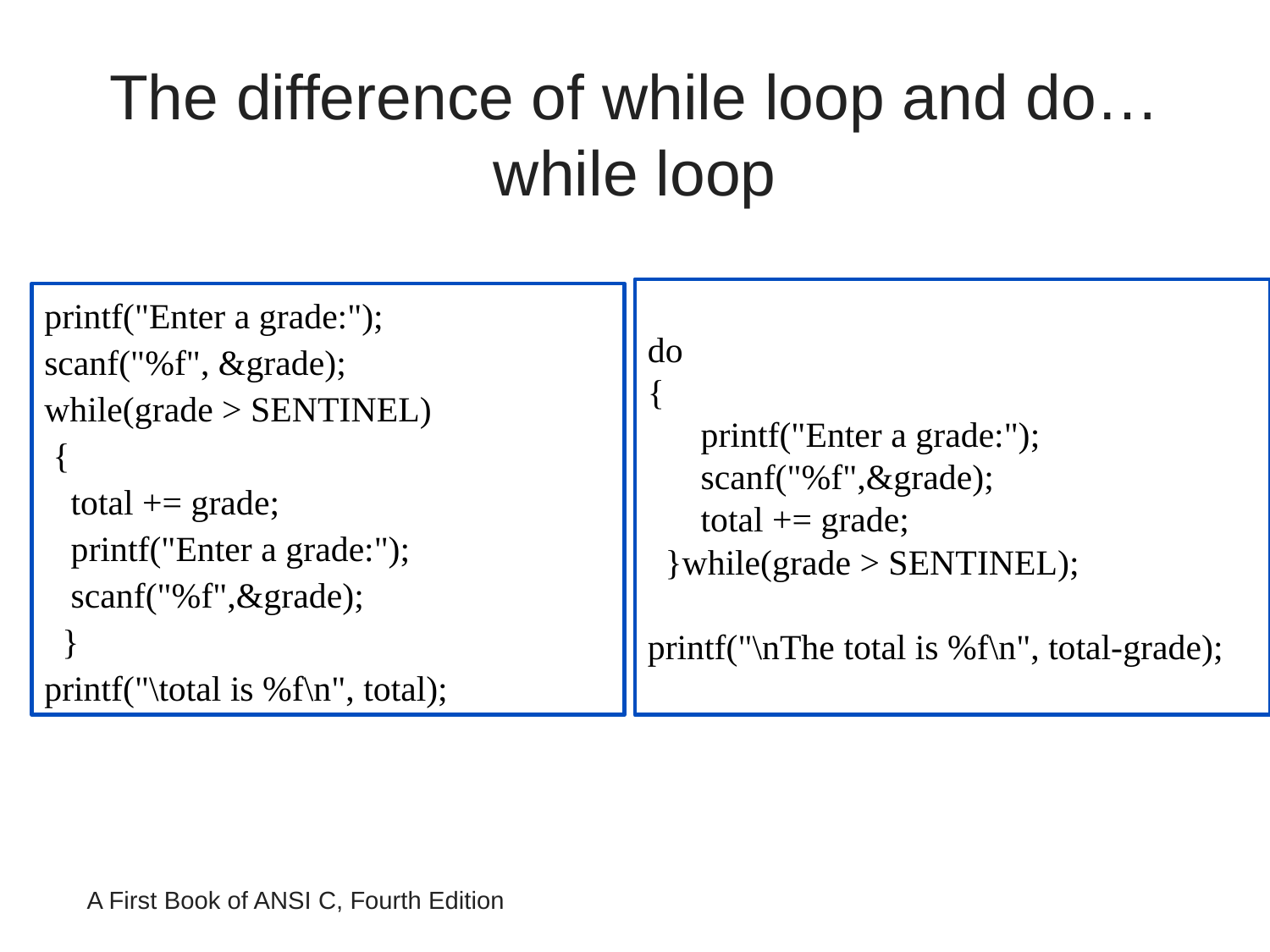

# The difference of while loop and do…while loop

do
{
      printf("Enter a grade:");
      scanf("%f",&grade);
      total += grade;
  }while(grade > SENTINEL);

printf("\nThe total is %f\n", total-grade);

printf("Enter a grade:");
scanf("%f", &grade);
while(grade > SENTINEL)
 {
   total += grade;
   printf("Enter a grade:");
   scanf("%f",&grade);
  }
printf("\total is %f\n", total);
A First Book of ANSI C, Fourth Edition
65